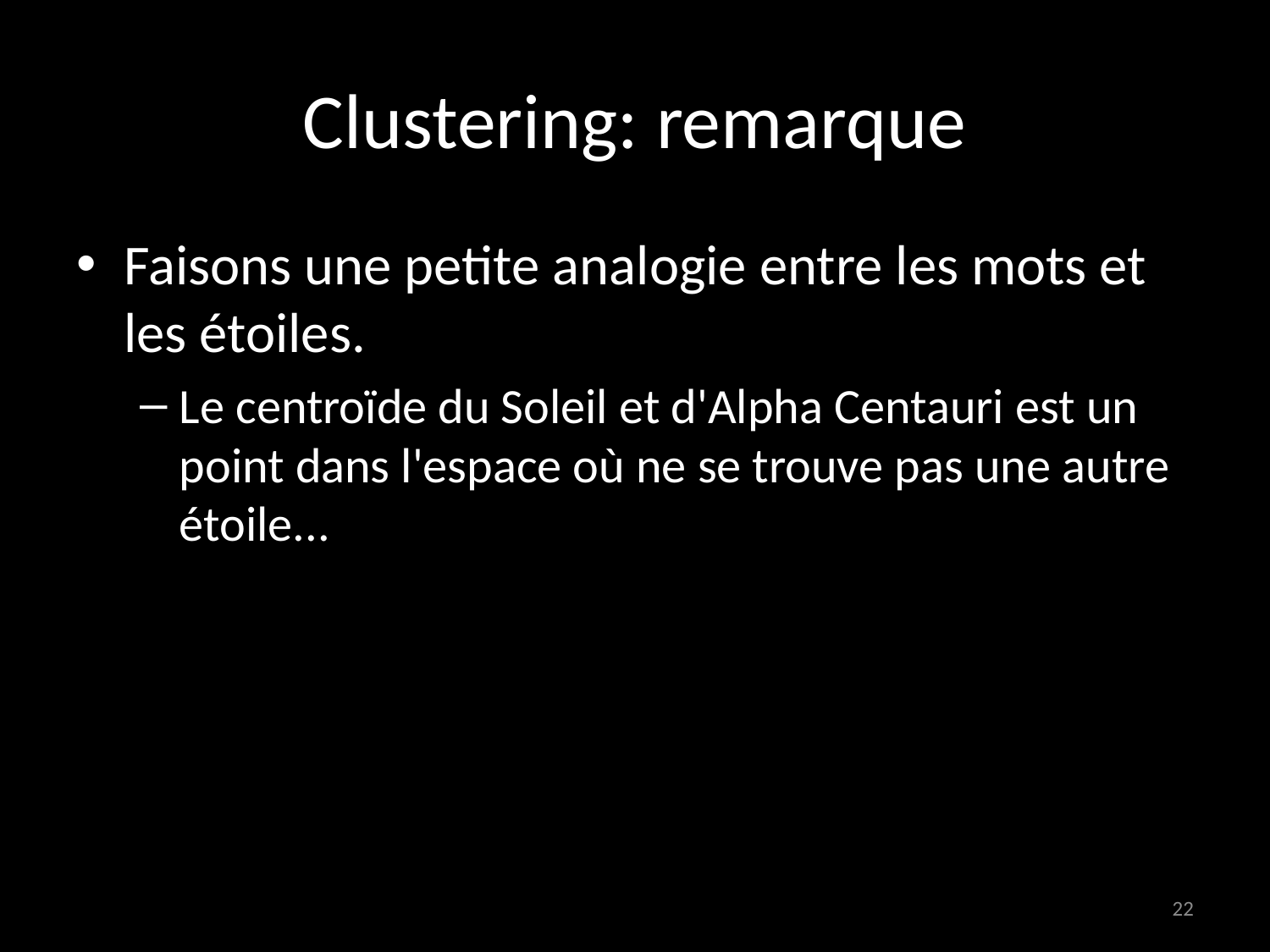

# Clustering: remarque
Faisons une petite analogie entre les mots et les étoiles.
Le centroïde du Soleil et d'Alpha Centauri est un point dans l'espace où ne se trouve pas une autre étoile...

22